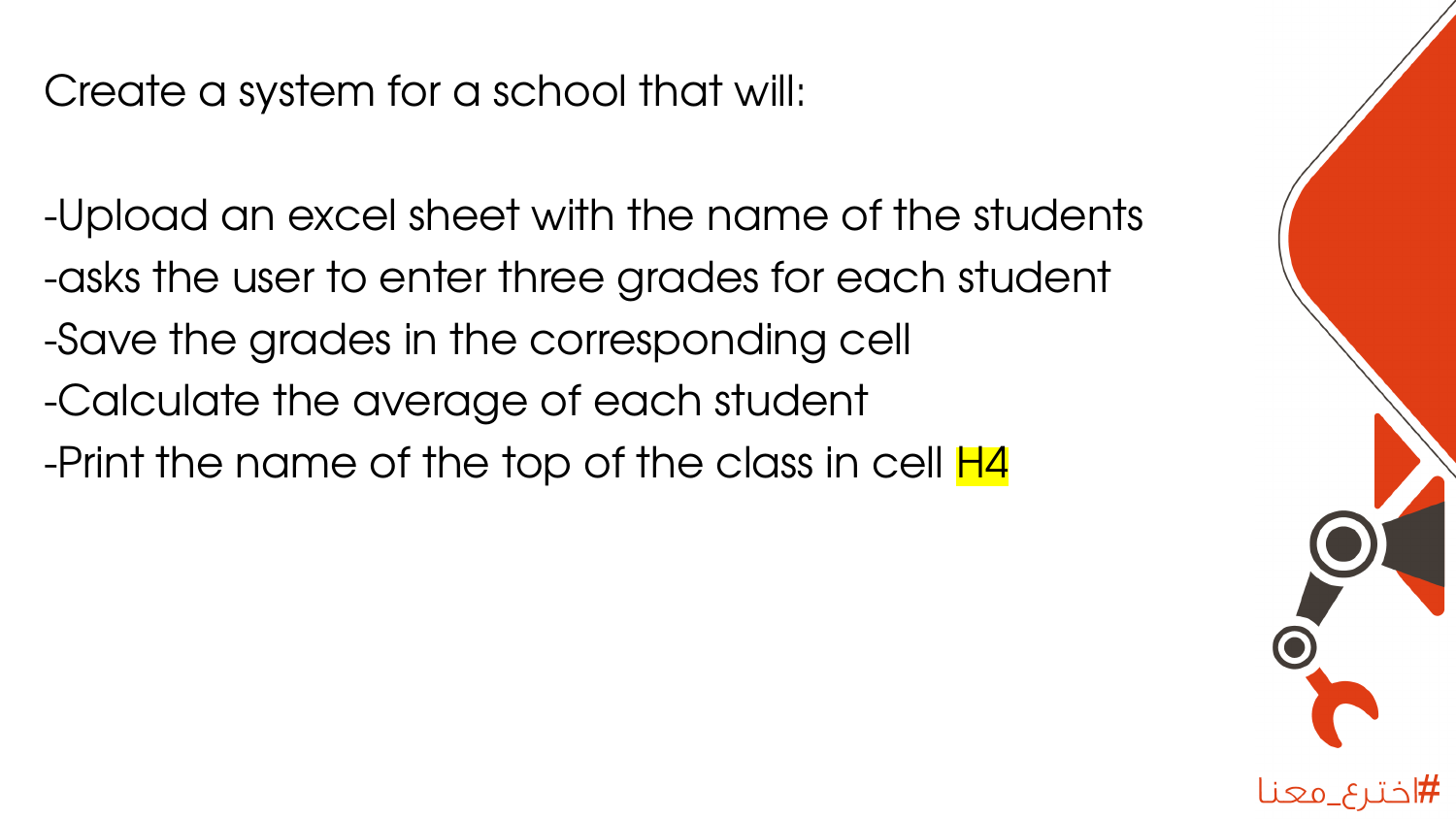

Create a system for a school that will:

-Upload an excel sheet with the name of the students
-asks the user to enter three grades for each student
-Save the grades in the corresponding cell
-Calculate the average of each student
-Print the name of the top of the class in cell H4